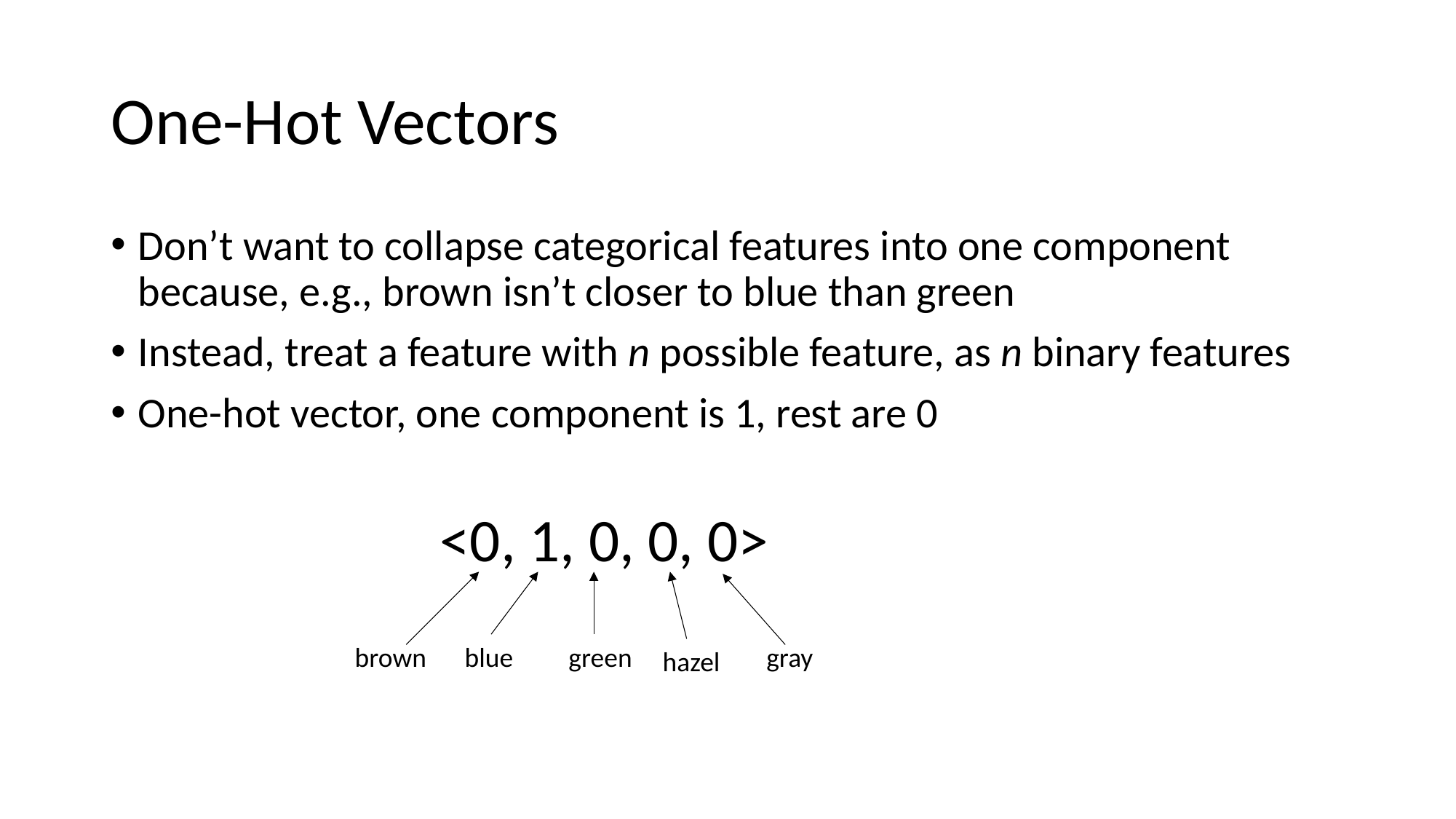

# One-Hot Vectors
Don’t want to collapse categorical features into one component because, e.g., brown isn’t closer to blue than green
Instead, treat a feature with n possible feature, as n binary features
One-hot vector, one component is 1, rest are 0
<0, 1, 0, 0, 0>
brown
blue
green
gray
hazel